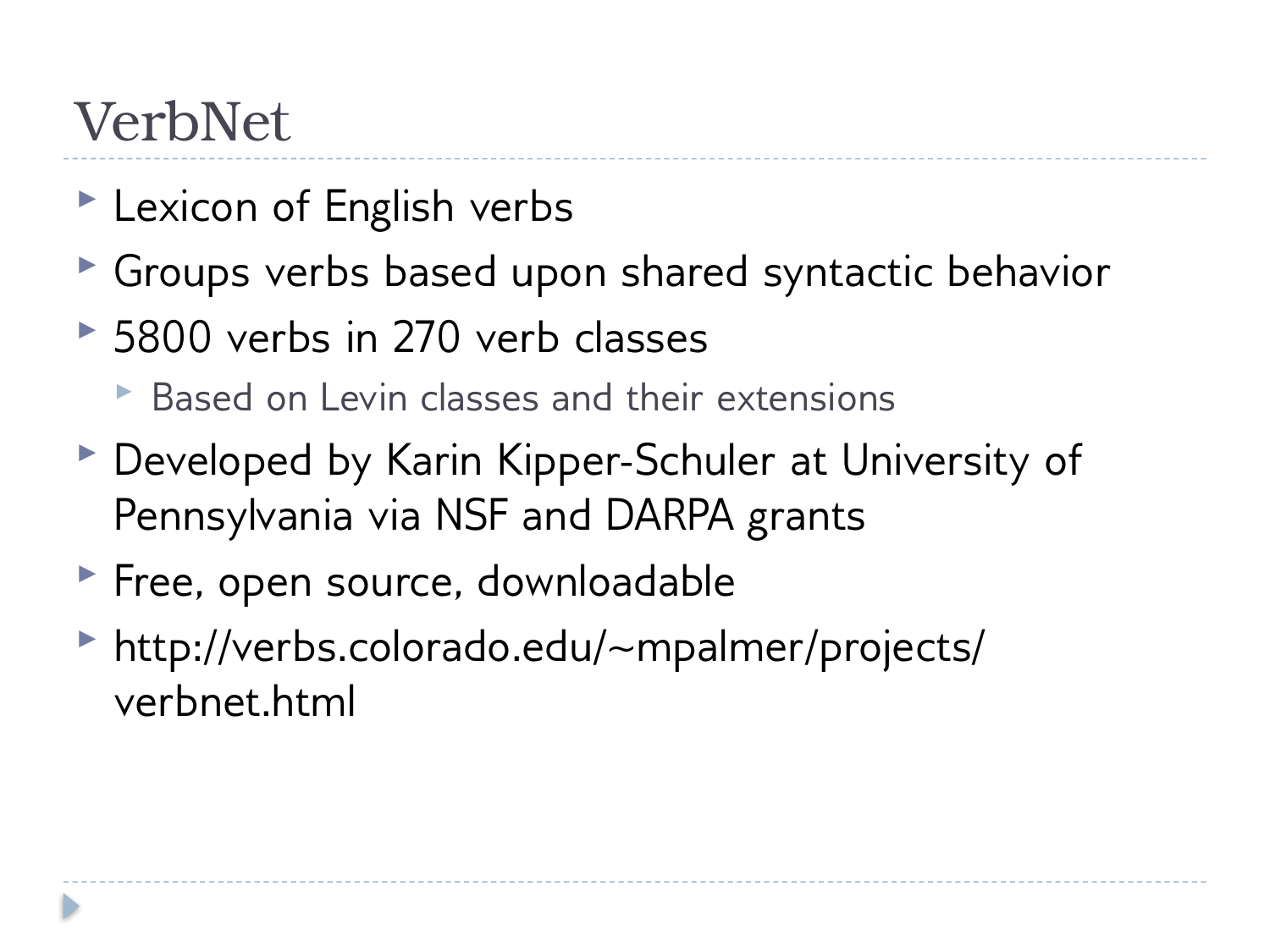

# VerbNet
Lexicon of English verbs
Groups verbs based upon shared syntactic behavior
5800 verbs in 270 verb classes
Based on Levin classes and their extensions
Developed by Karin Kipper-Schuler at University of Pennsylvania via NSF and DARPA grants
Free, open source, downloadable
http://verbs.colorado.edu/~mpalmer/projects/verbnet.html